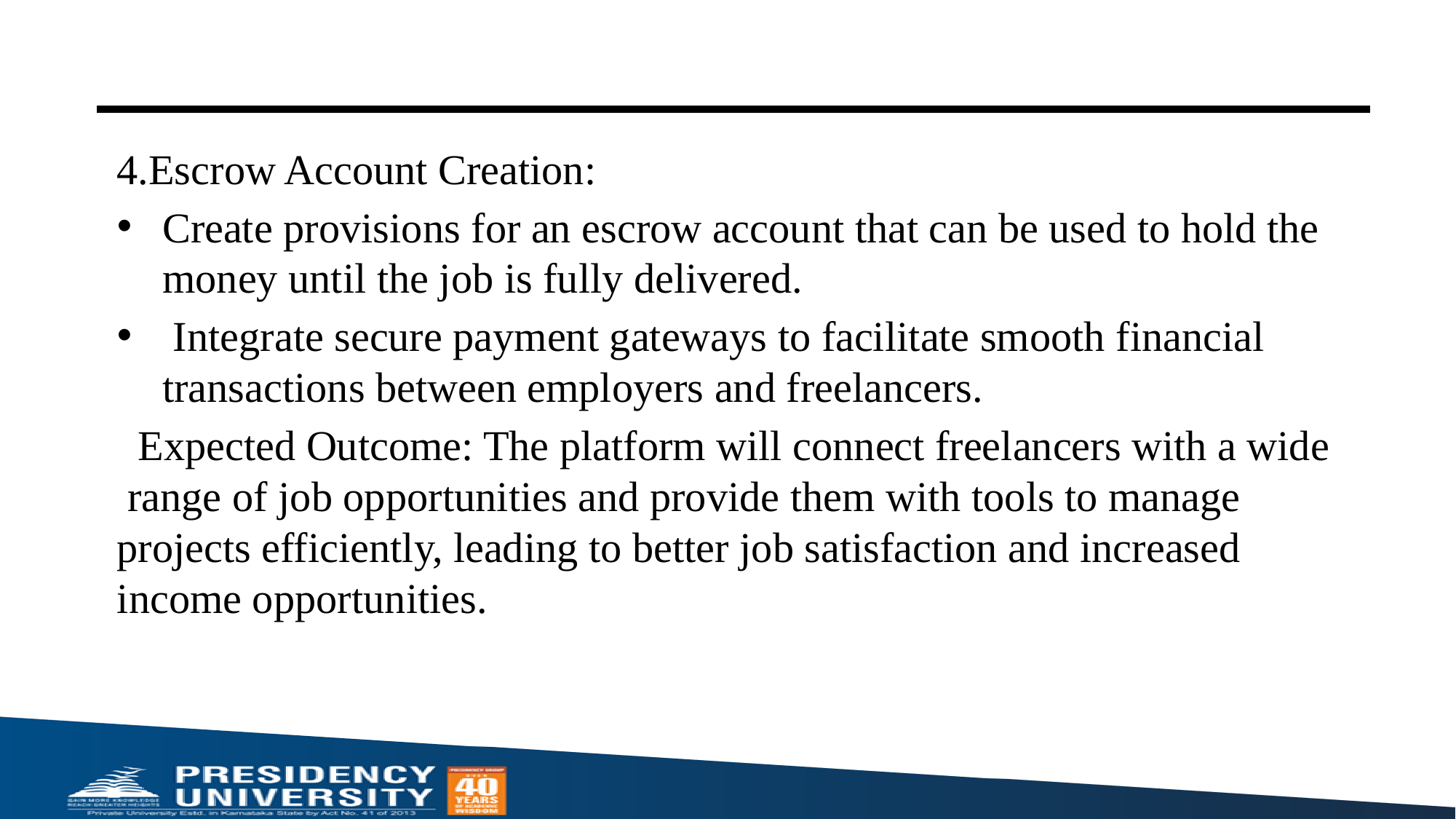

#
4.Escrow Account Creation:
Create provisions for an escrow account that can be used to hold the money until the job is fully delivered.
 Integrate secure payment gateways to facilitate smooth financial transactions between employers and freelancers.
  Expected Outcome: The platform will connect freelancers with a wide    range of job opportunities and provide them with tools to manage projects efficiently, leading to better job satisfaction and increased income opportunities.